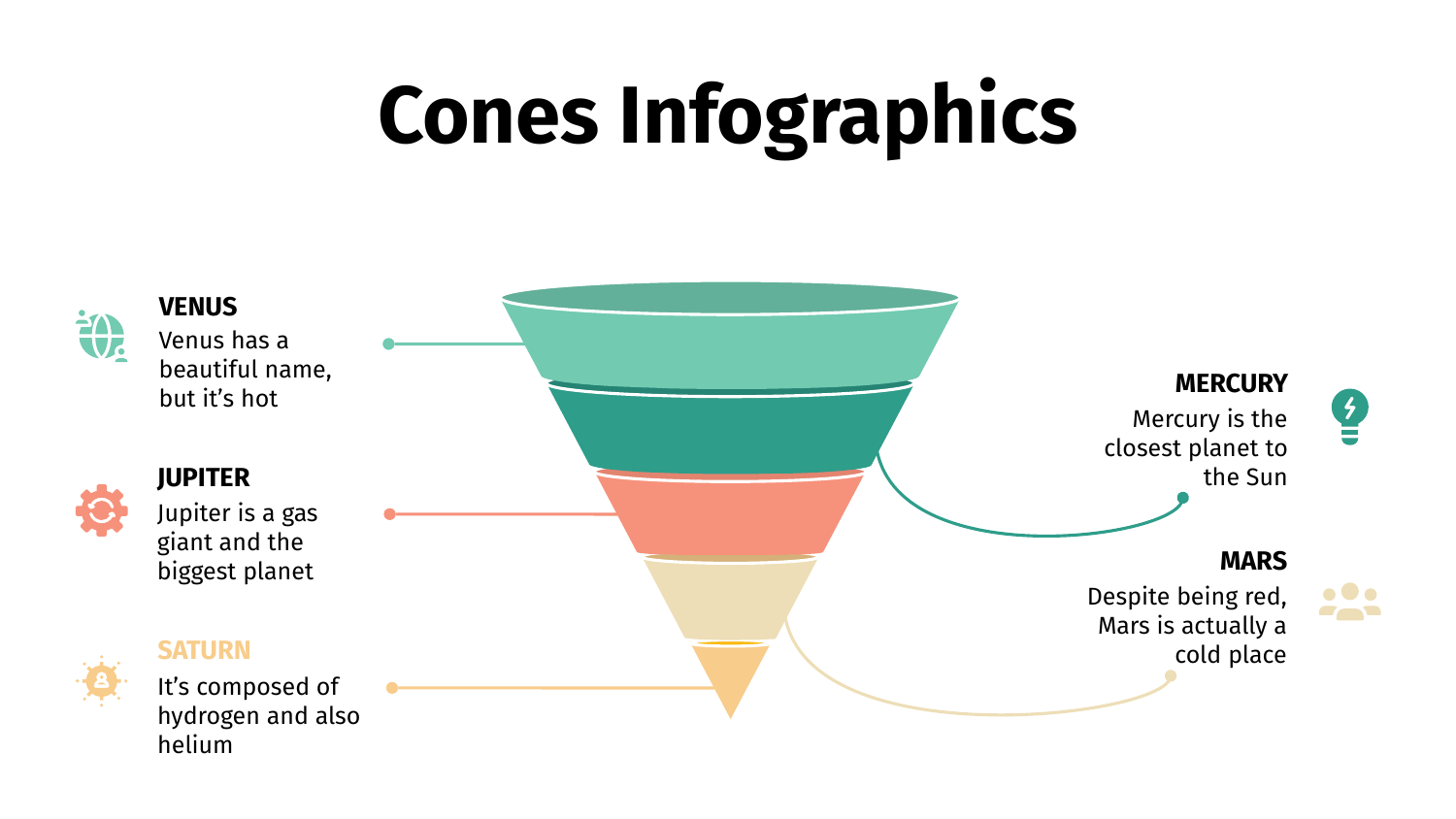

# Cones Infographics
VENUS

Venus has a beautiful name, but it’s hot
MERCURY
Mercury is the closest planet to the Sun

JUPITER

Jupiter is a gas giant and the biggest planet
MARS
Despite being red, Mars is actually a cold place

SATURN
It’s composed of hydrogen and also helium